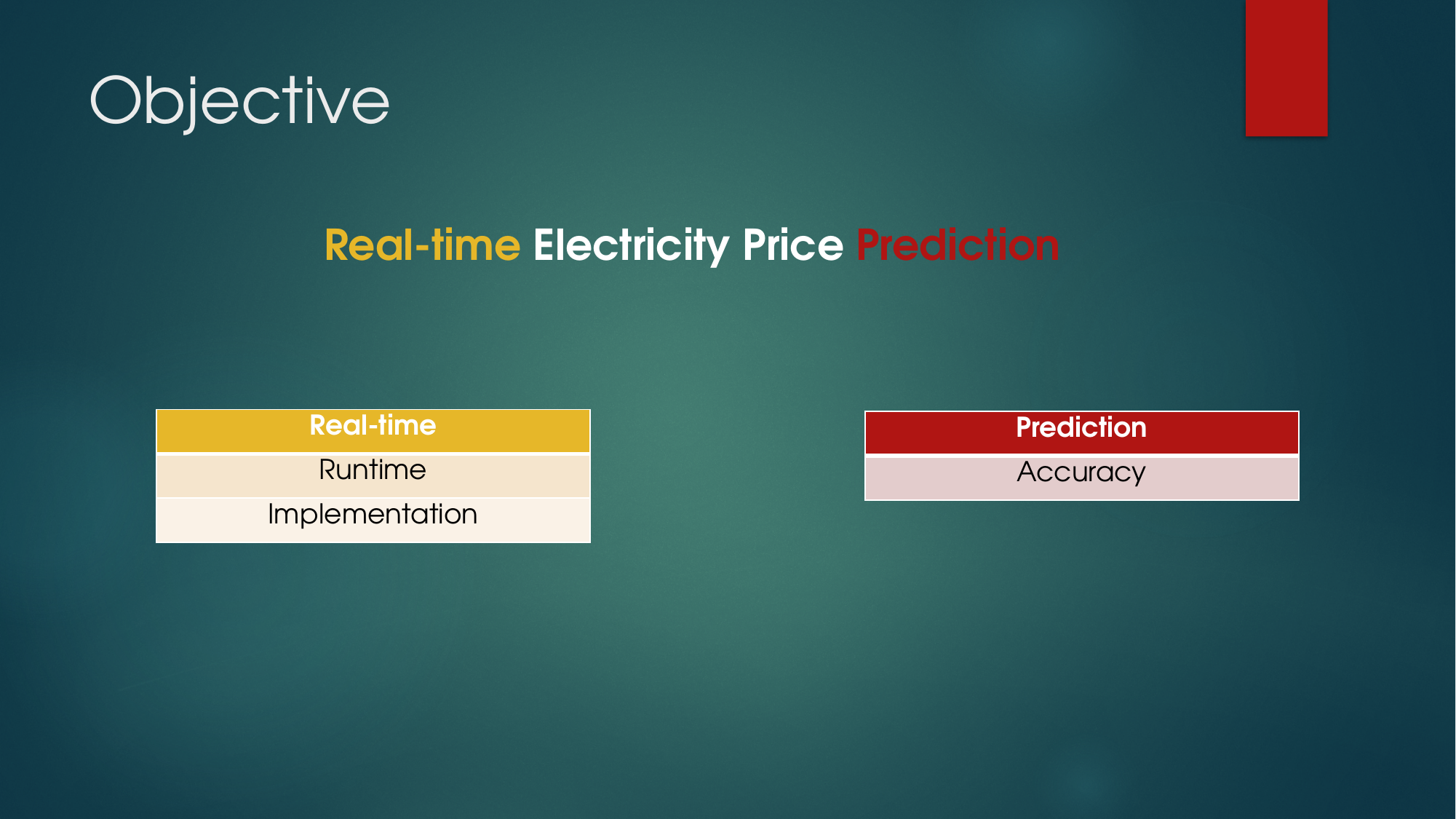

# Objective
Real-time Electricity Price Prediction
| Real-time |
| --- |
| Runtime |
| Implementation |
| Prediction |
| --- |
| Accuracy |